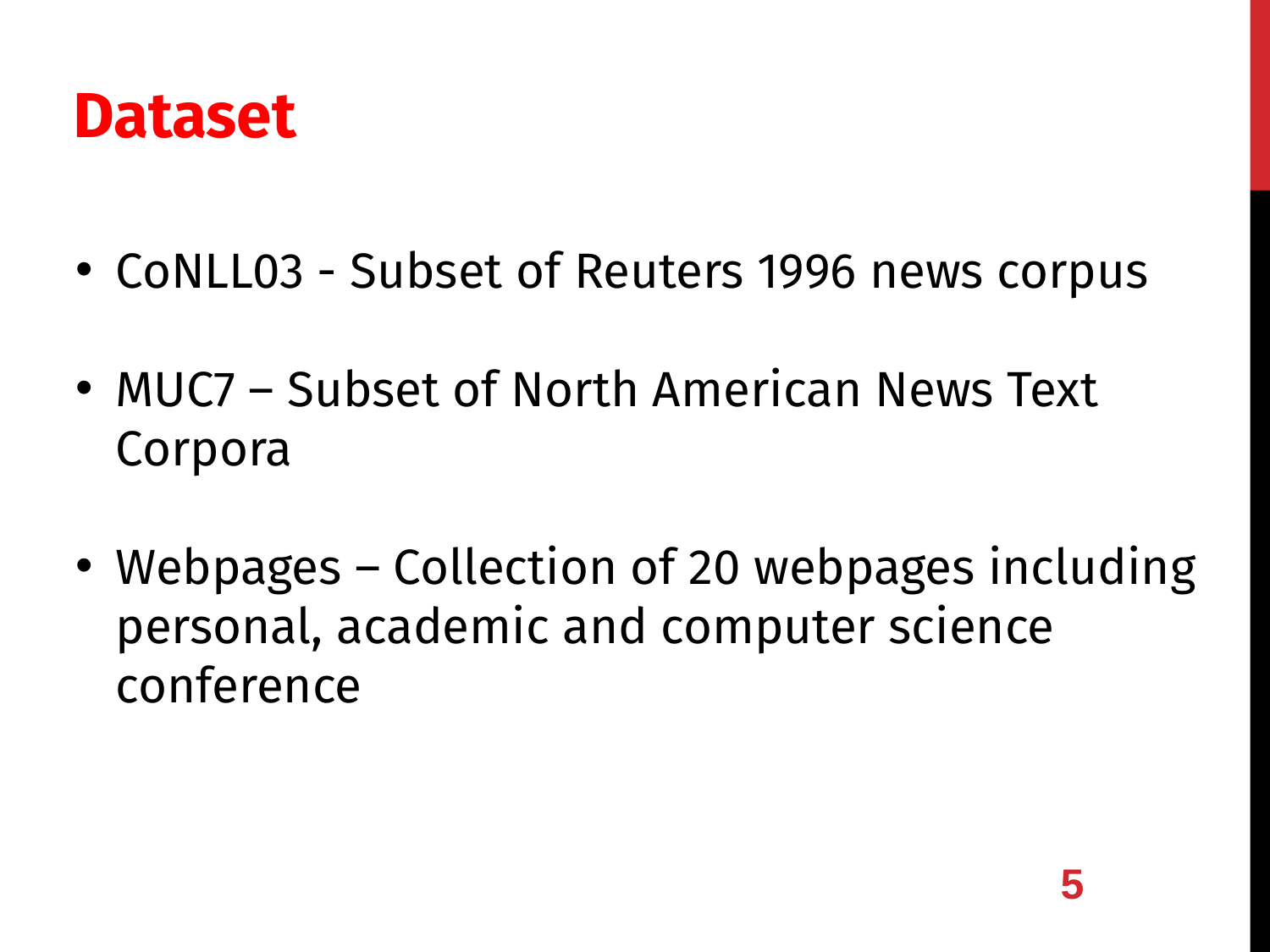

Dataset
CoNLL03 - Subset of Reuters 1996 news corpus

MUC7 – Subset of North American News Text Corpora

Webpages – Collection of 20 webpages including personal, academic and computer science conference
5